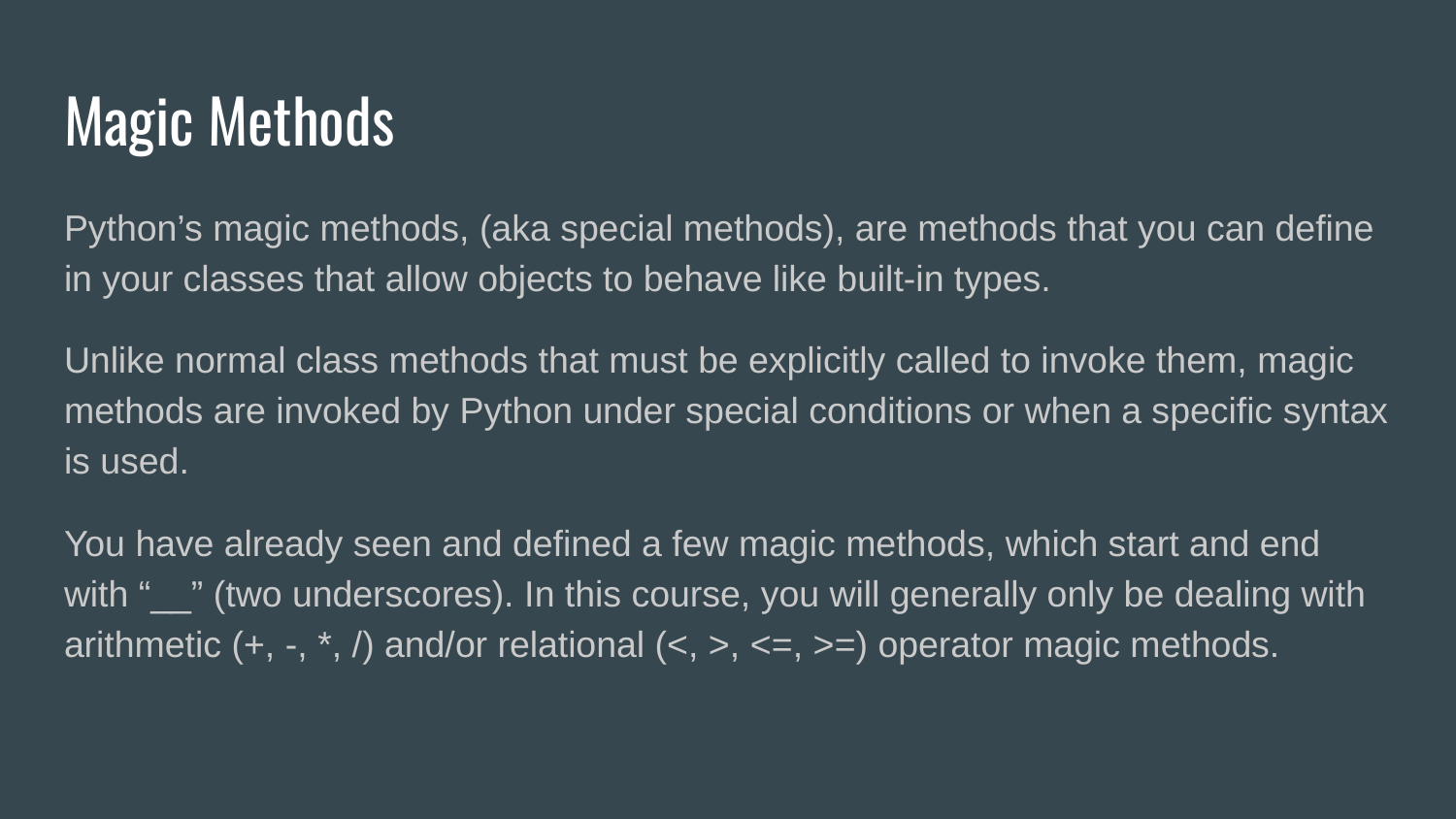

# Magic Methods
Python’s magic methods, (aka special methods), are methods that you can define in your classes that allow objects to behave like built-in types.
Unlike normal class methods that must be explicitly called to invoke them, magic methods are invoked by Python under special conditions or when a specific syntax is used.
You have already seen and defined a few magic methods, which start and end with “__” (two underscores). In this course, you will generally only be dealing with arithmetic (+, -, *, /) and/or relational (<, >, <=, >=) operator magic methods.